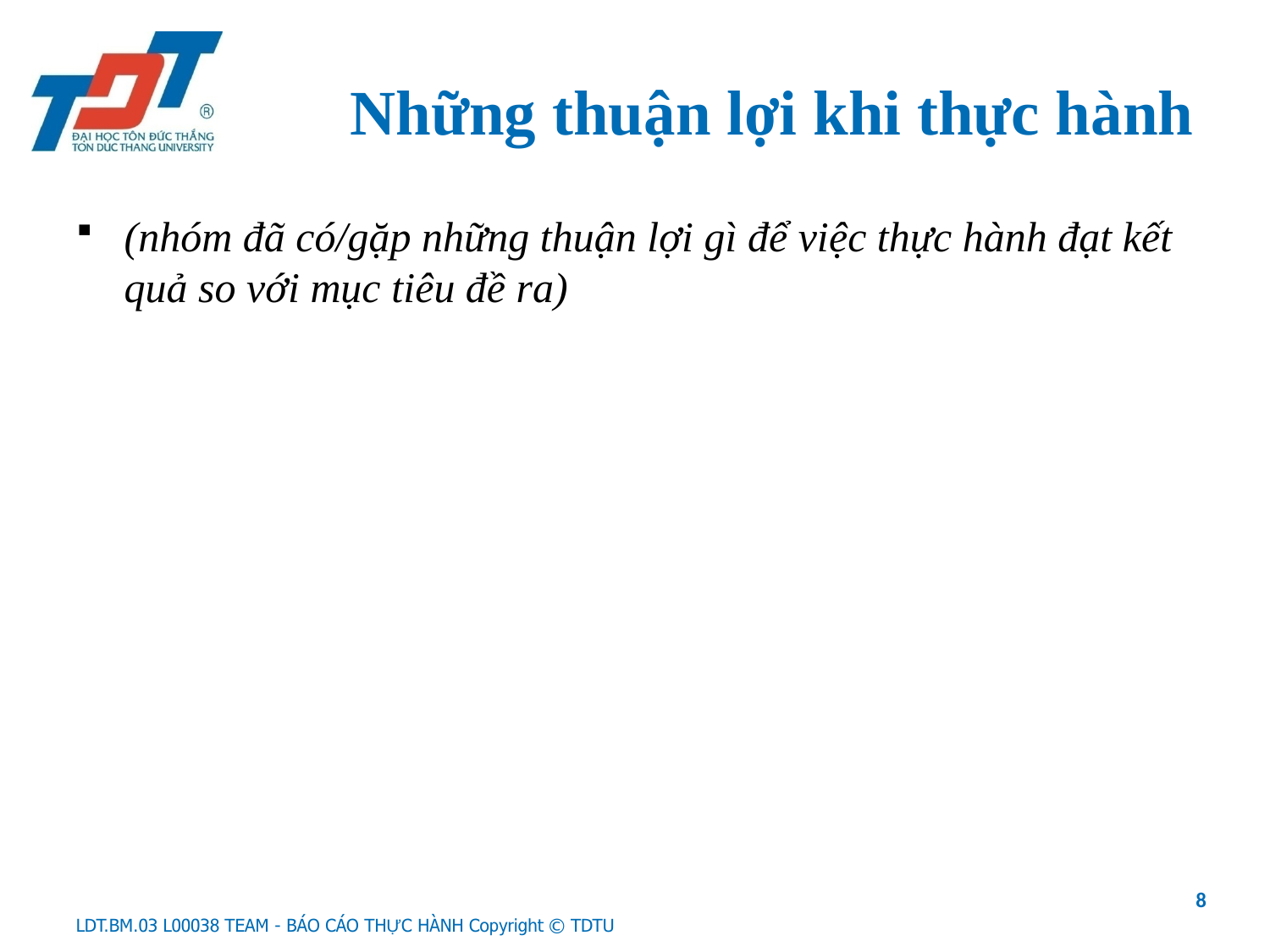

# Những thuận lợi khi thực hành
(nhóm đã có/gặp những thuận lợi gì để việc thực hành đạt kết quả so với mục tiêu đề ra)